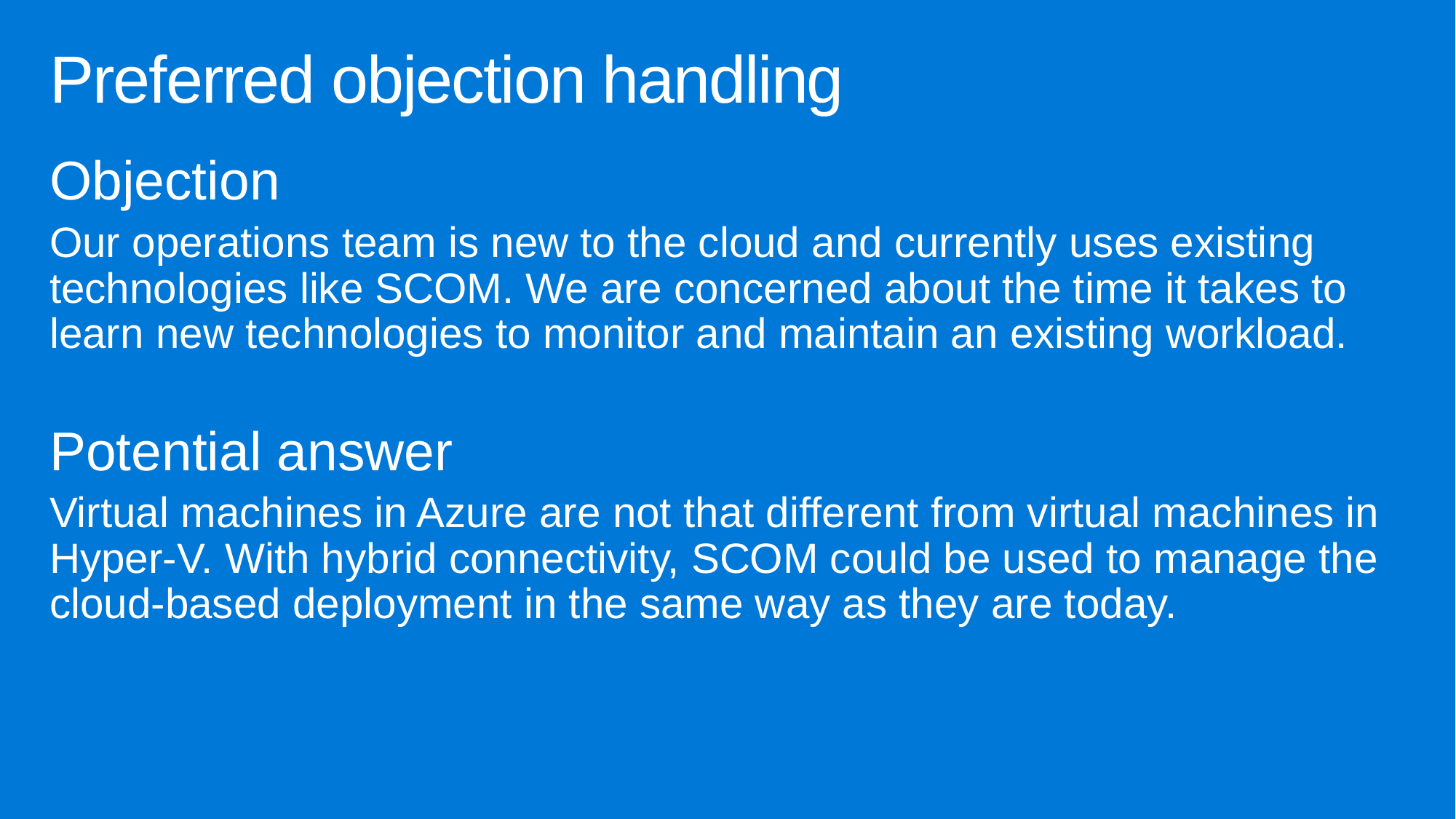

# Preferred objection handling
Objection
Our operations team is new to the cloud and currently uses existing technologies like SCOM. We are concerned about the time it takes to learn new technologies to monitor and maintain an existing workload.

Potential answer
Virtual machines in Azure are not that different from virtual machines in Hyper-V. With hybrid connectivity, SCOM could be used to manage the cloud-based deployment in the same way as they are today.